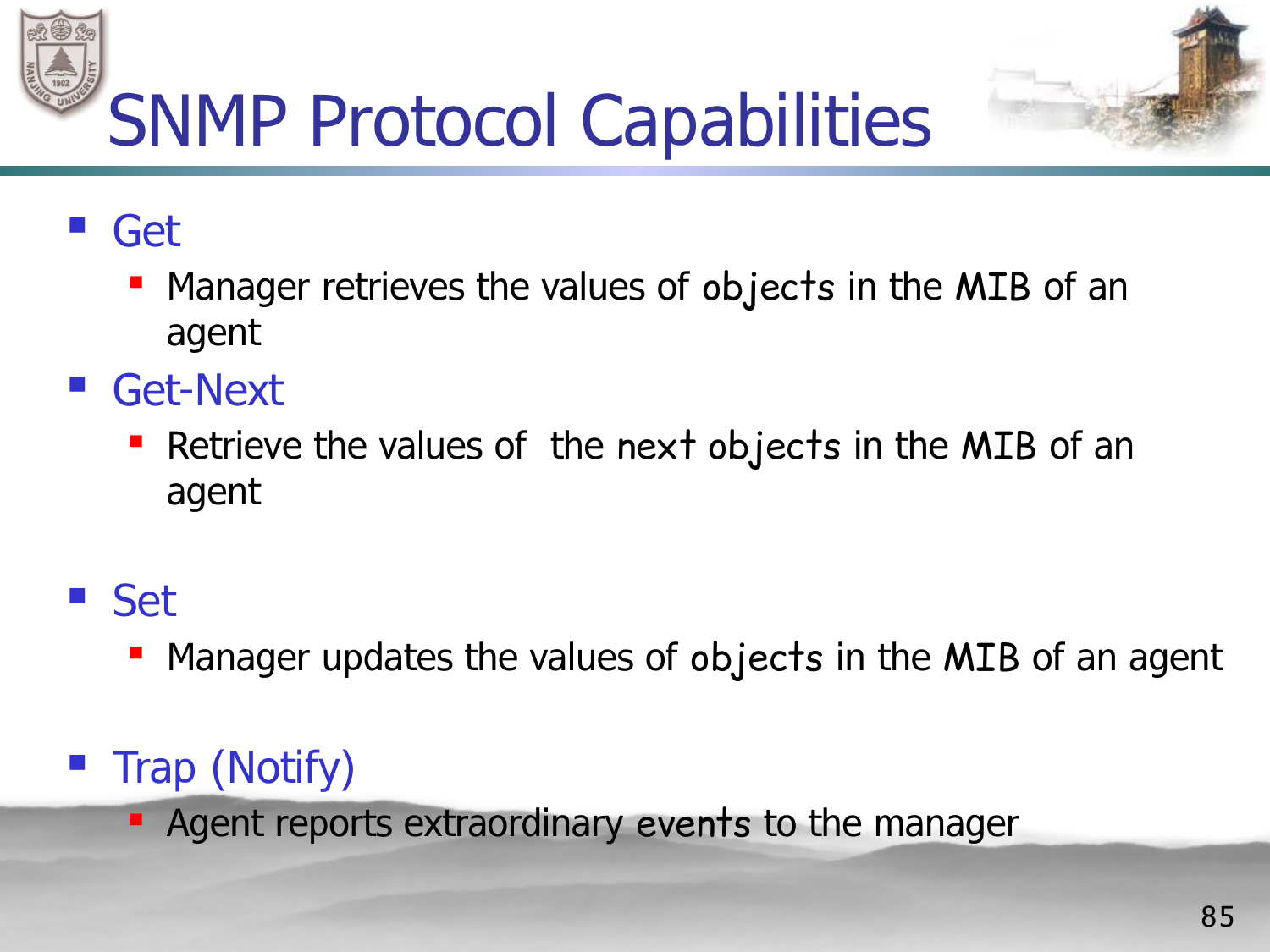

# SNMP Protocol Capabilities
Get
Manager retrieves the values of objects in the MIB of an agent
Get-Next
Retrieve the values of  the next objects in the MIB of an agent

Set
Manager updates the values of objects in the MIB of an agent

Trap (Notify)
Agent reports extraordinary events to the manager
85